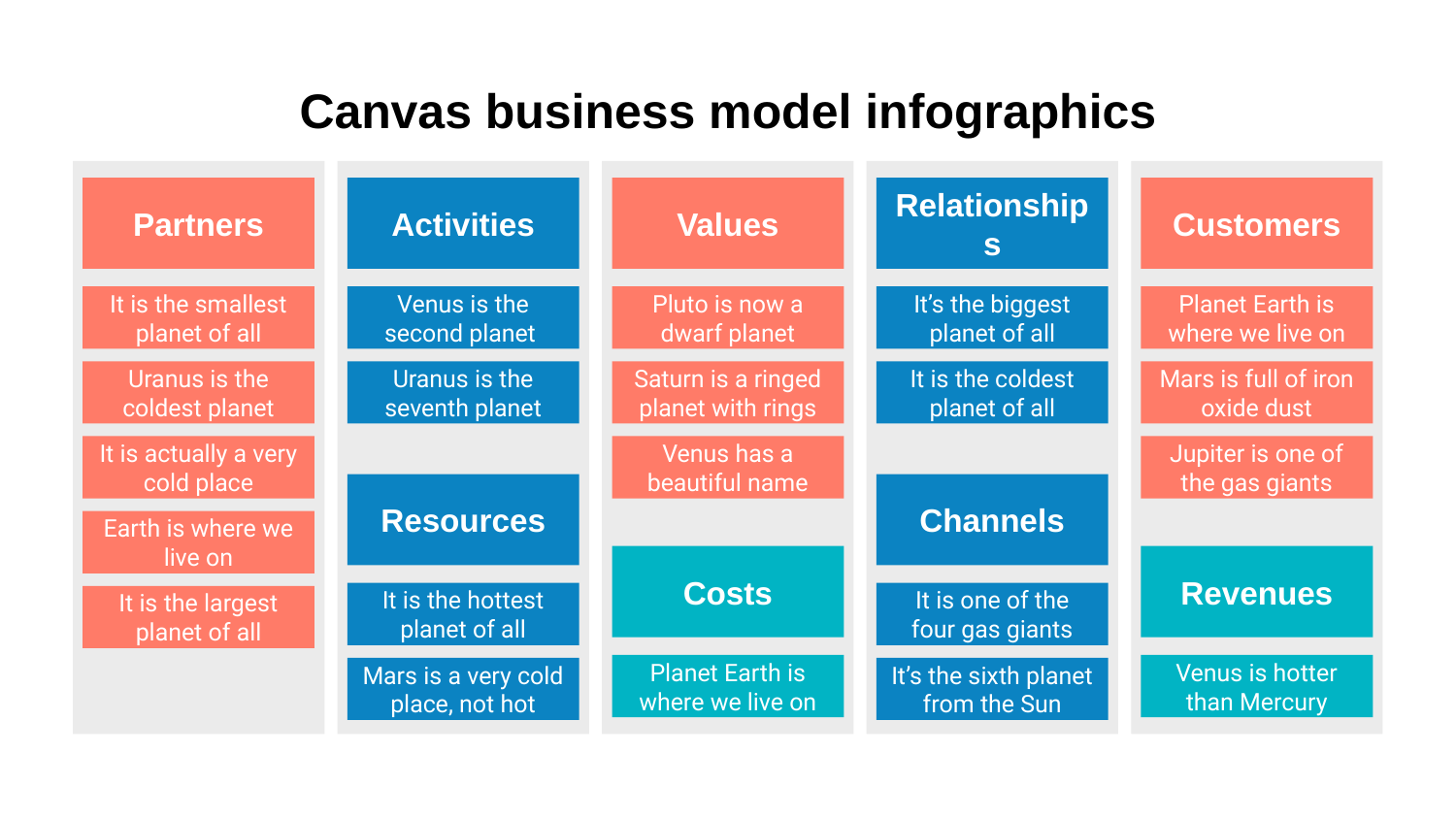

# Canvas business model infographics

Partners
Activities
Values
Relationships
Customers
It is the smallest planet of all
Venus is the second planet
Pluto is now a dwarf planet
It’s the biggest planet of all
Planet Earth is where we live on
Uranus is the coldest planet
Uranus is the seventh planet
Saturn is a ringed planet with rings
It is the coldest planet of all
Mars is full of iron oxide dust
It is actually a very cold place
Venus has a beautiful name
Jupiter is one of the gas giants
Resources
Channels
Earth is where we live on
Costs
Revenues
It is the hottest planet of all
It is one of the four gas giants
It is the largest planet of all
Planet Earth is where we live on
Venus is hotter than Mercury
Mars is a very cold place, not hot
It’s the sixth planet from the Sun